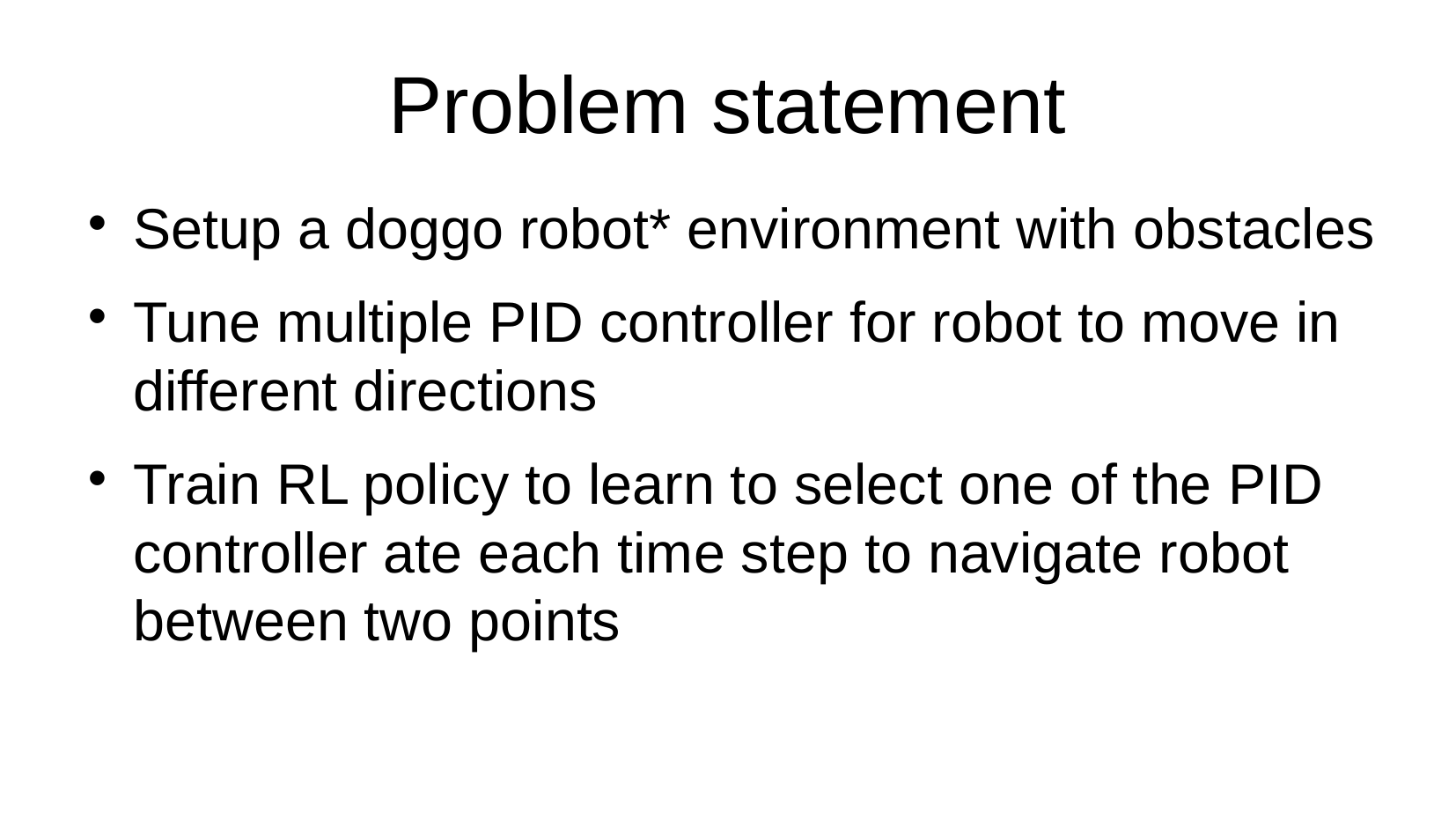

Problem statement
Setup a doggo robot* environment with obstacles
Tune multiple PID controller for robot to move in different directions
Train RL policy to learn to select one of the PID controller ate each time step to navigate robot between two points